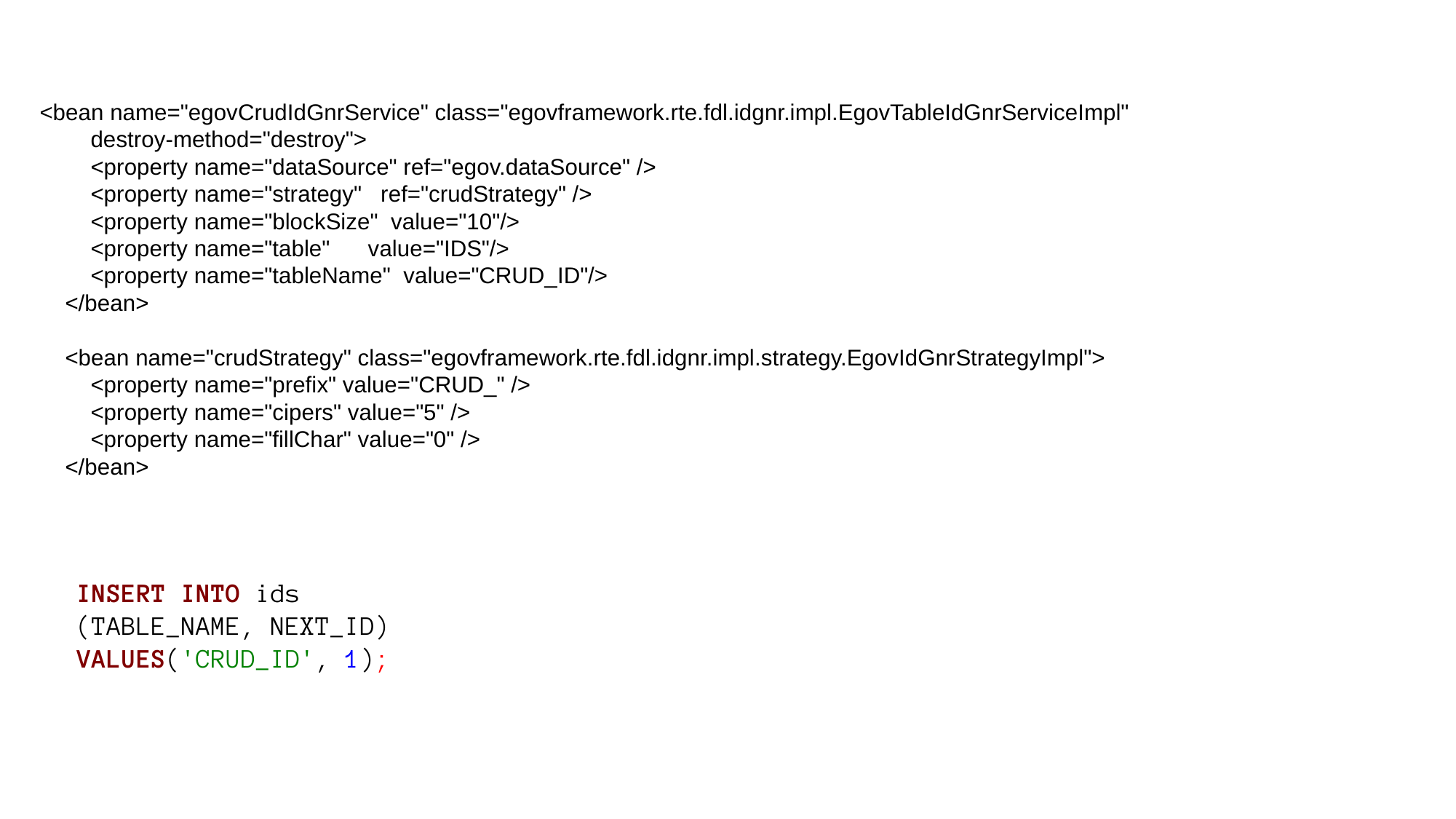

<bean name="egovCrudIdGnrService" class="egovframework.rte.fdl.idgnr.impl.EgovTableIdGnrServiceImpl"
        destroy-method="destroy">
        <property name="dataSource" ref="egov.dataSource" />
        <property name="strategy"   ref="crudStrategy" />
        <property name="blockSize"  value="10"/>
        <property name="table"      value="IDS"/>
        <property name="tableName"  value="CRUD_ID"/>
    </bean>

    <bean name="crudStrategy" class="egovframework.rte.fdl.idgnr.impl.strategy.EgovIdGnrStrategyImpl">
        <property name="prefix" value="CRUD_" />
        <property name="cipers" value="5" />
        <property name="fillChar" value="0" />
    </bean>
INSERT INTO ids
(TABLE_NAME, NEXT_ID)
VALUES('CRUD_ID', 1);